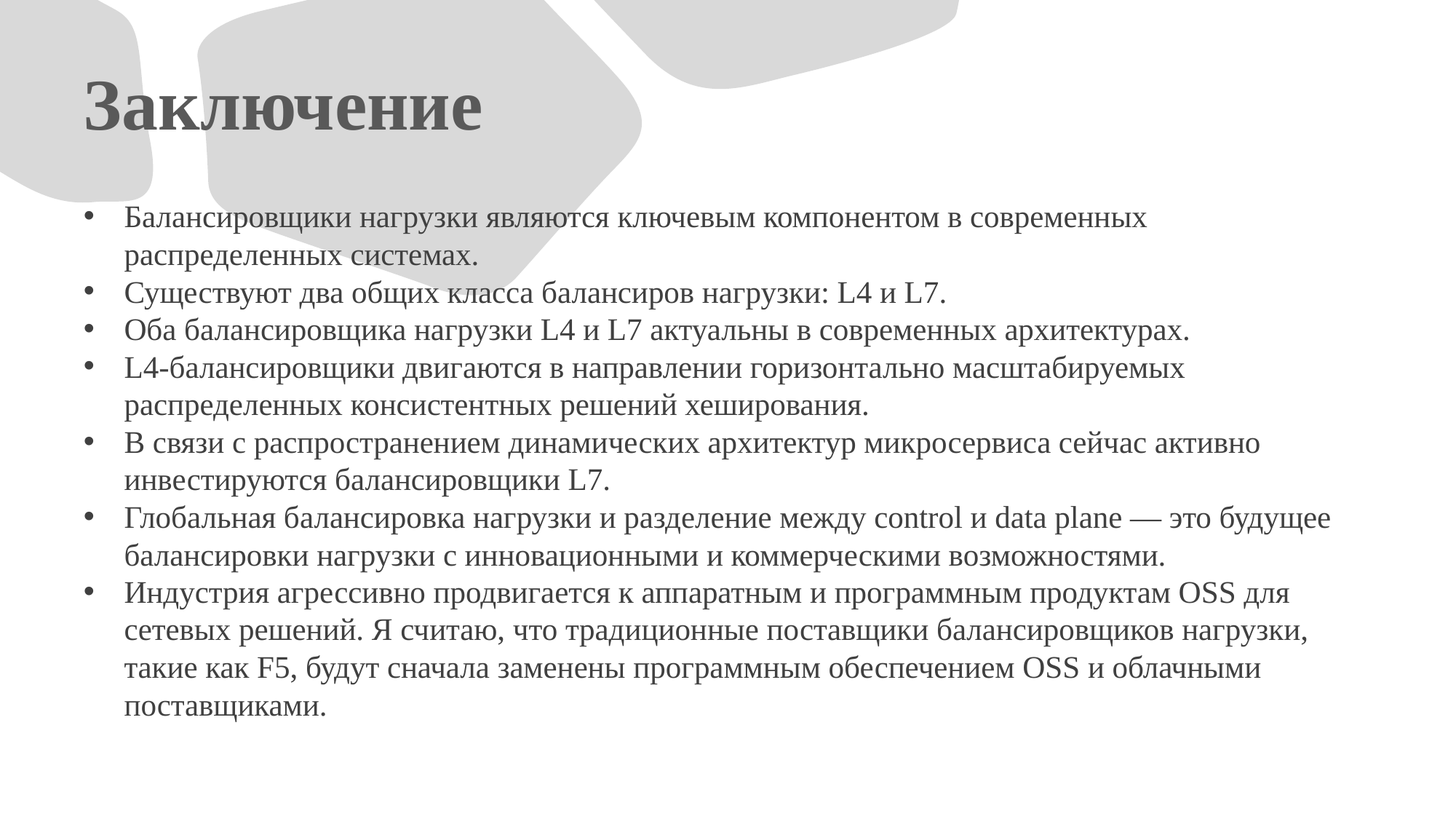

# Заключение
Балансировщики нагрузки являются ключевым компонентом в современных распределенных системах.
Существуют два общих класса балансиров нагрузки: L4 и L7.
Оба балансировщика нагрузки L4 и L7 актуальны в современных архитектурах.
L4-балансировщики двигаются в направлении горизонтально масштабируемых распределенных консистентных решений хеширования.
В связи с распространением динамических архитектур микросервиса сейчас активно инвестируются балансировщики L7.
Глобальная балансировка нагрузки и разделение между control и data plane — это будущее балансировки нагрузки с инновационными и коммерческими возможностями.
Индустрия агрессивно продвигается к аппаратным и программным продуктам OSS для сетевых решений. Я считаю, что традиционные поставщики балансировщиков нагрузки, такие как F5, будут сначала заменены программным обеспечением OSS и облачными поставщиками.